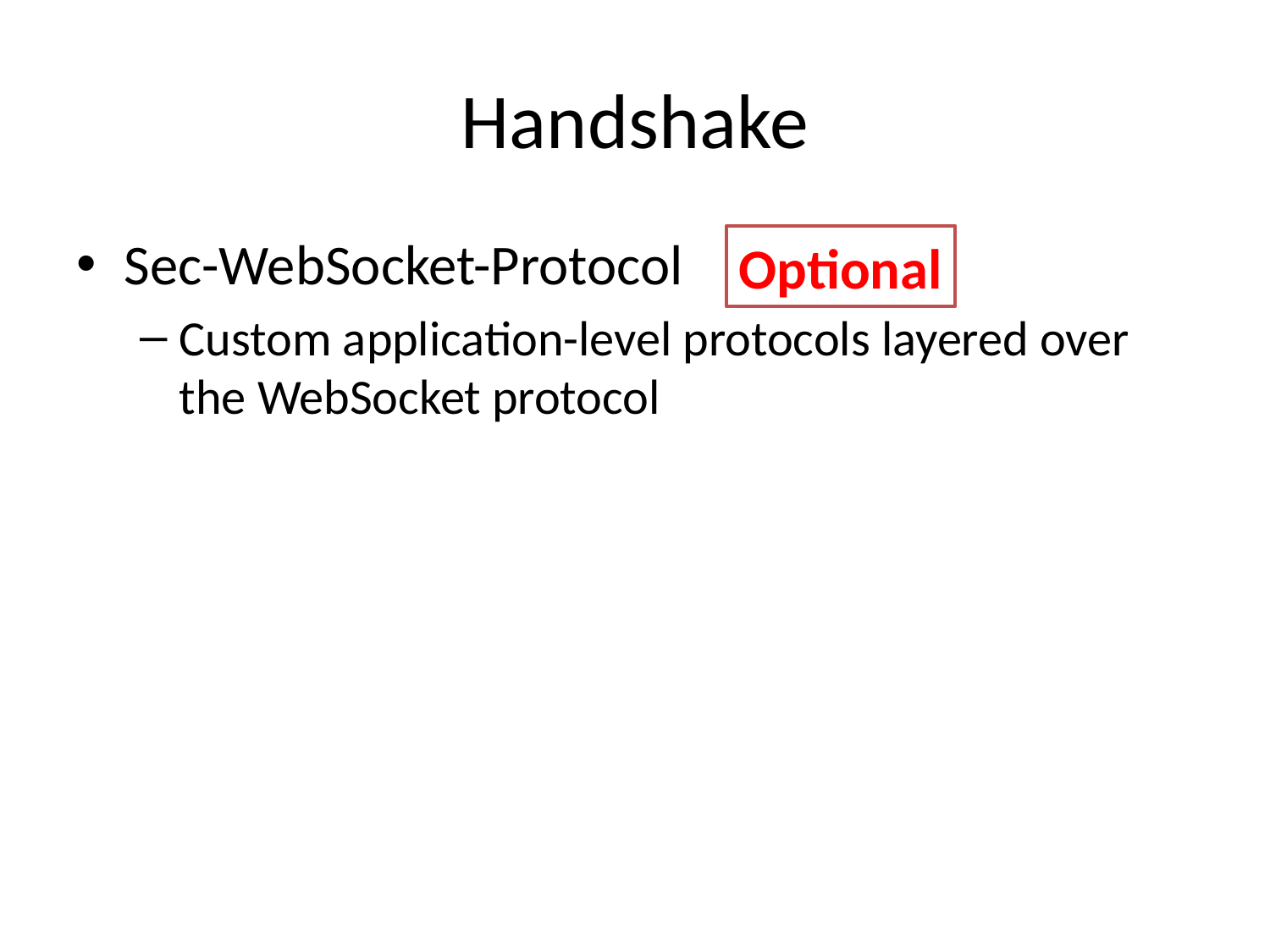

# Handshake
Sec-WebSocket-Protocol
Custom application-level protocols layered over the WebSocket protocol
Optional